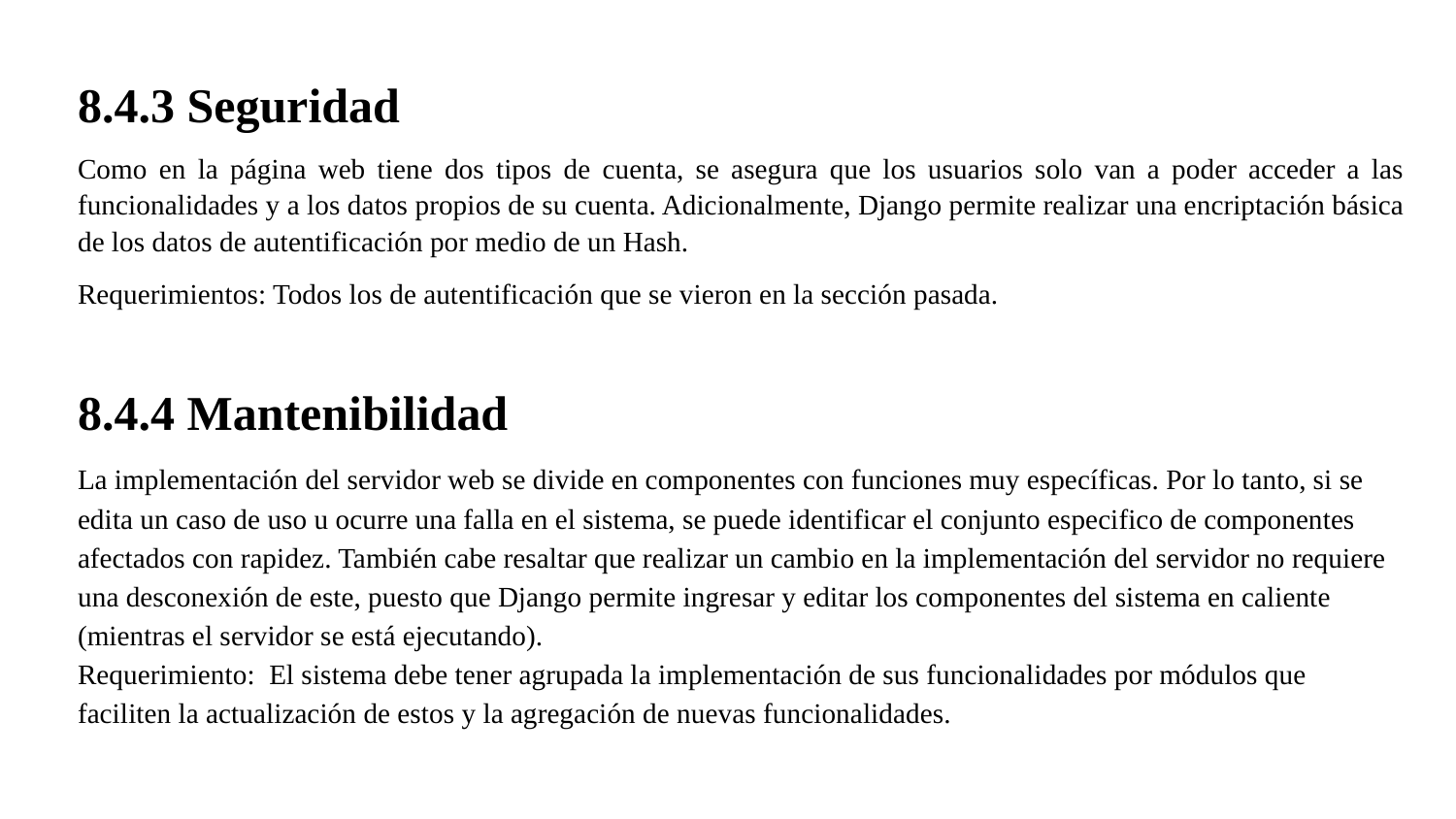

8.4.3 Seguridad
Como en la página web tiene dos tipos de cuenta, se asegura que los usuarios solo van a poder acceder a las funcionalidades y a los datos propios de su cuenta. Adicionalmente, Django permite realizar una encriptación básica de los datos de autentificación por medio de un Hash.
Requerimientos: Todos los de autentificación que se vieron en la sección pasada.

8.4.4 Mantenibilidad
La implementación del servidor web se divide en componentes con funciones muy específicas. Por lo tanto, si se edita un caso de uso u ocurre una falla en el sistema, se puede identificar el conjunto especifico de componentes afectados con rapidez. También cabe resaltar que realizar un cambio en la implementación del servidor no requiere una desconexión de este, puesto que Django permite ingresar y editar los componentes del sistema en caliente (mientras el servidor se está ejecutando).
Requerimiento:  El sistema debe tener agrupada la implementación de sus funcionalidades por módulos que faciliten la actualización de estos y la agregación de nuevas funcionalidades.